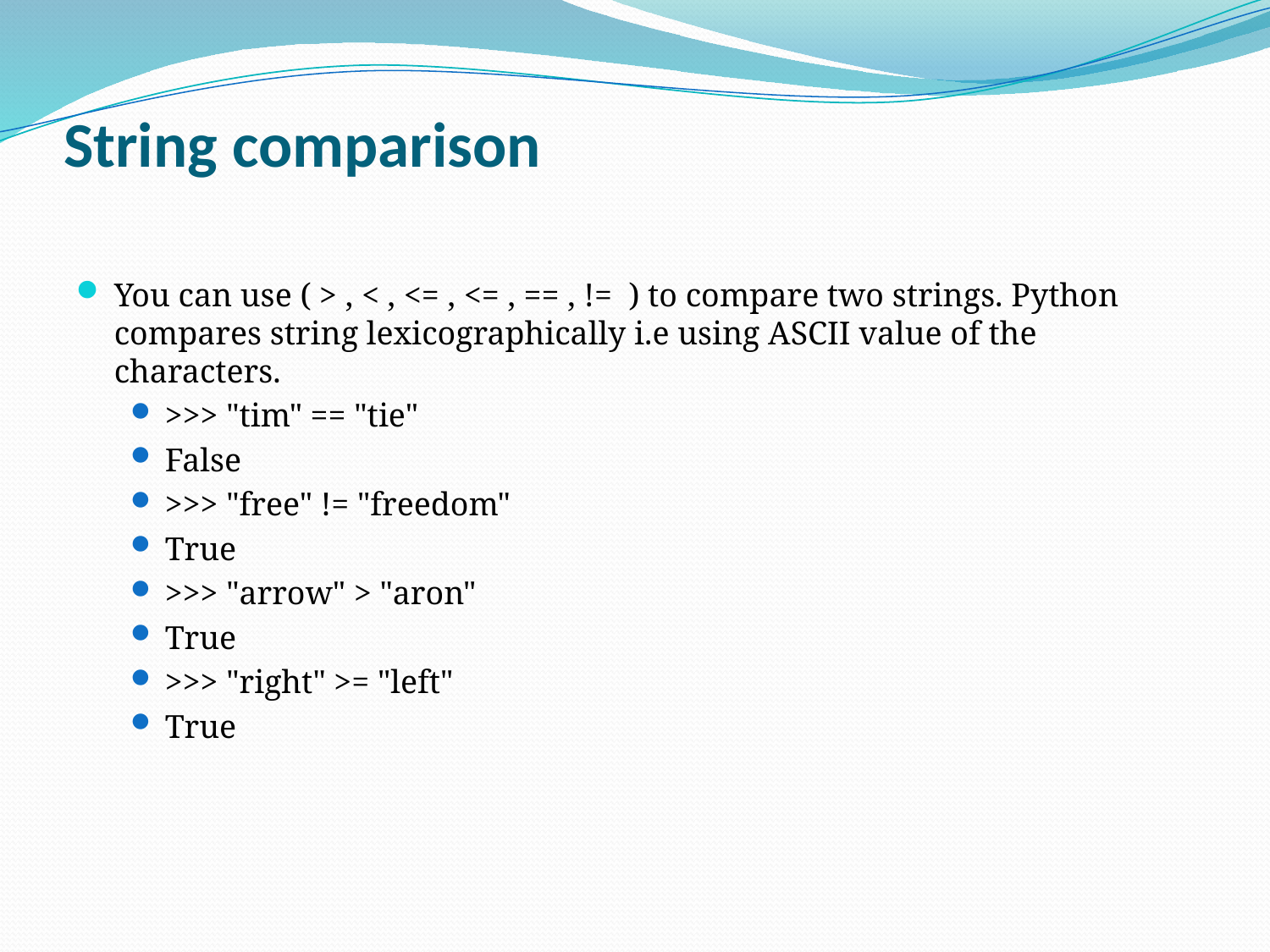

# String comparison
You can use ( > , < , <= , <= , == , !=  ) to compare two strings. Python compares string lexicographically i.e using ASCII value of the characters.
>>> "tim" == "tie"
False
>>> "free" != "freedom"
True
>>> "arrow" > "aron"
True
>>> "right" >= "left"
True